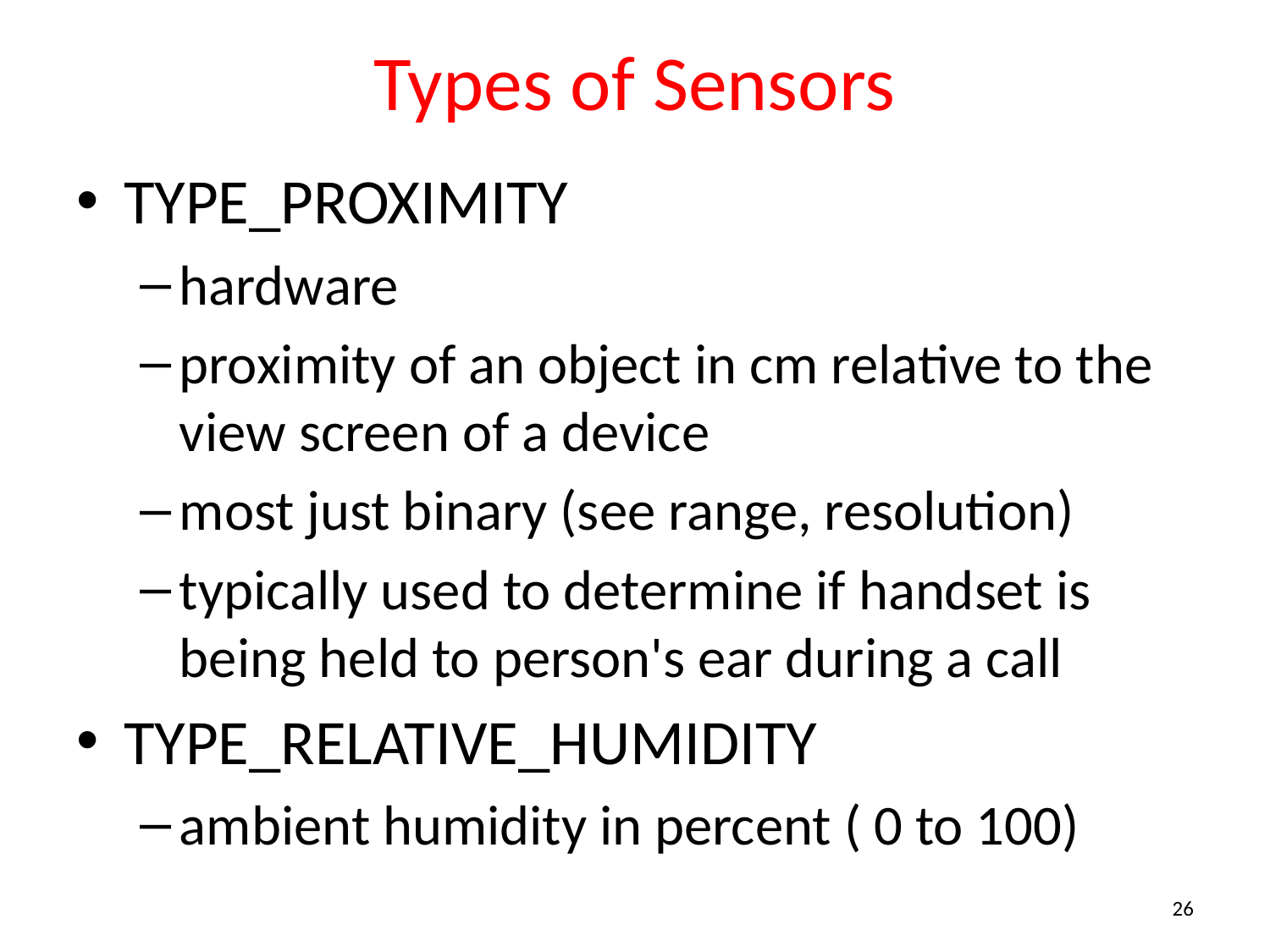

# Types of Sensors
TYPE_PROXIMITY
hardware
proximity of an object in cm relative to the view screen of a device
most just binary (see range, resolution)
typically used to determine if handset is being held to person's ear during a call
TYPE_RELATIVE_HUMIDITY
ambient humidity in percent ( 0 to 100)
26